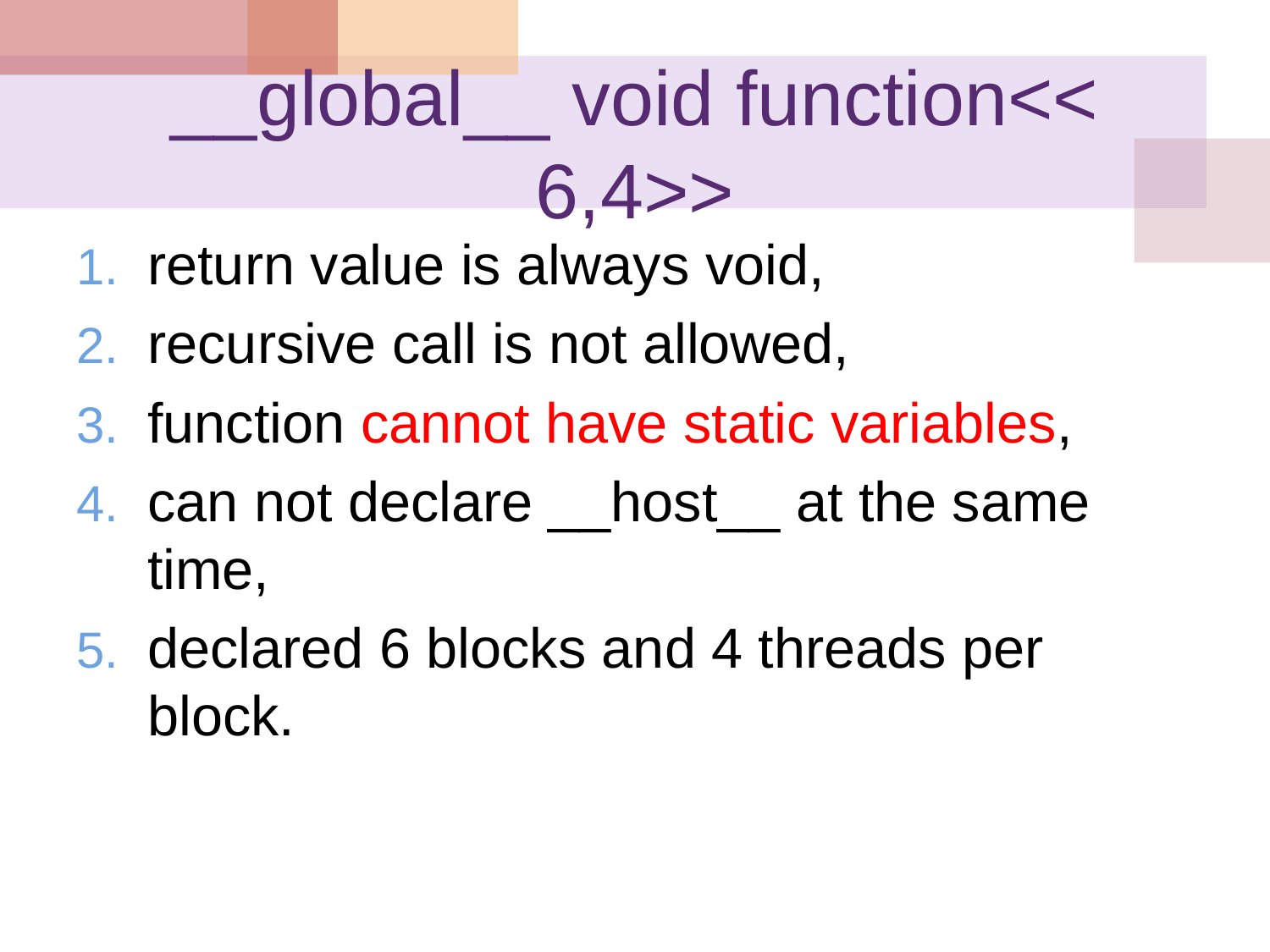

# __global__ void function<< 6,4>>
return value is always void,
recursive call is not allowed,
function cannot have static variables,
can not declare __host__ at the same time,
declared 6 blocks and 4 threads per block.